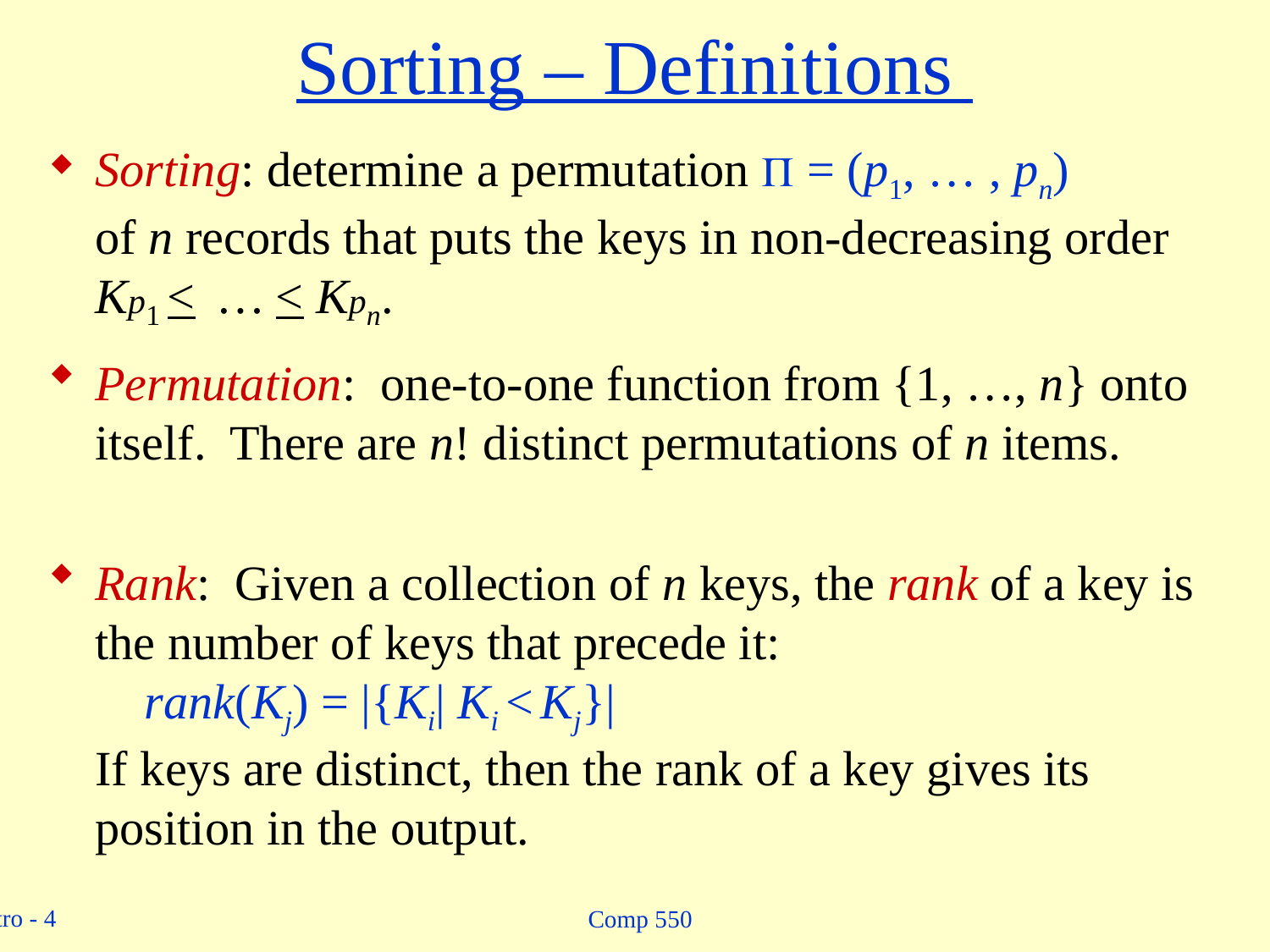

# Sorting – Definitions
Sorting: determine a permutation Π = (p1, … , pn)
of n records that puts the keys in non-decreasing order
Kp1 <  … < Kpn.

Permutation:  one-to-one function from {1, …, n} onto itself.  There are n! distinct permutations of n items.

Rank:  Given a collection of n keys, the rank of a key is the number of keys that precede it:
    rank(Kj) = |{Ki| Ki < Kj}|
If keys are distinct, then the rank of a key gives its  position in the output.
Comp 550